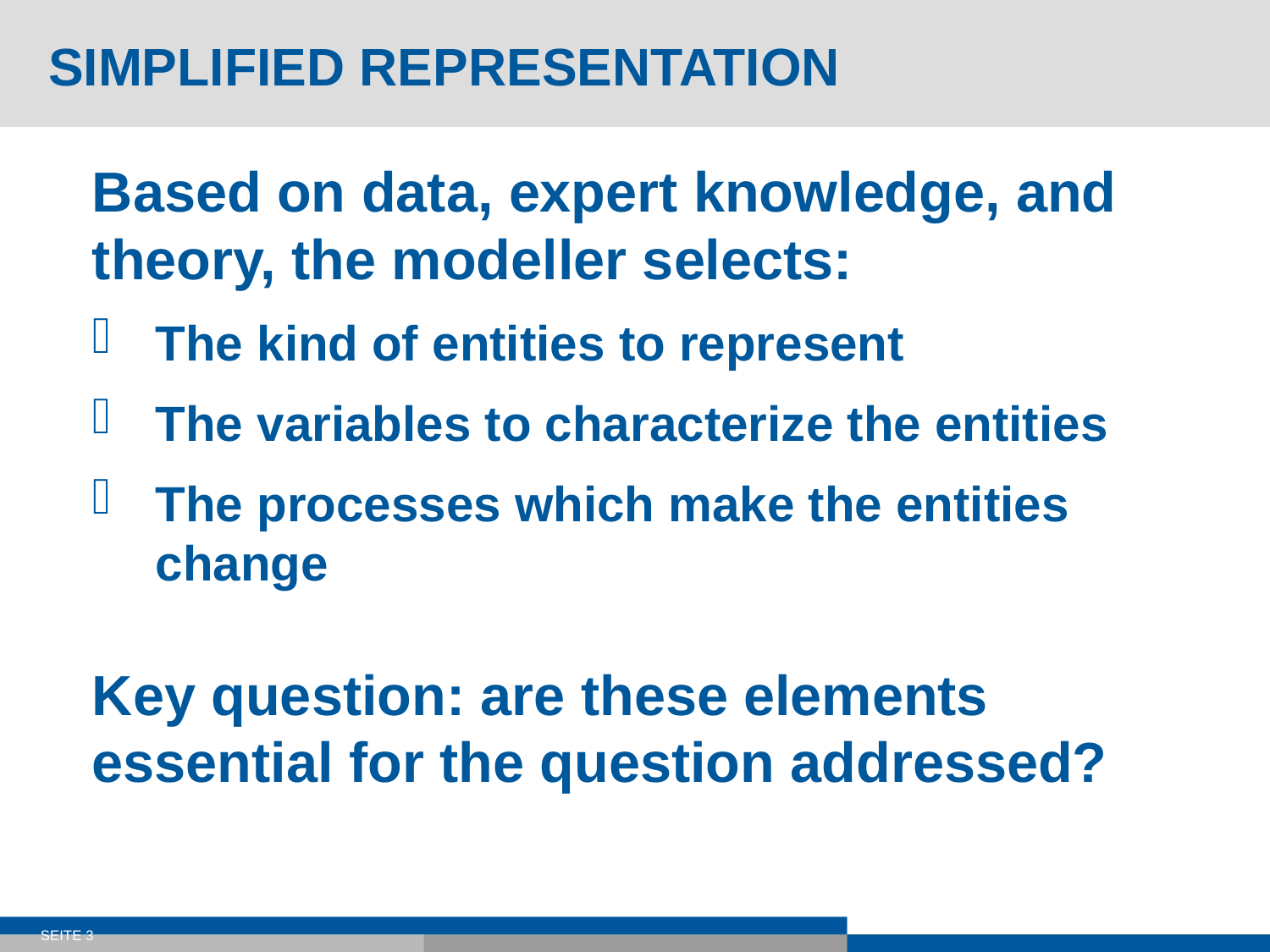

# SIMPLIFIED REPRESENTATION
Based on data, expert knowledge, and theory, the modeller selects:
The kind of entities to represent
The variables to characterize the entities
The processes which make the entities change

Key question: are these elements essential for the question addressed?

SEITE 3